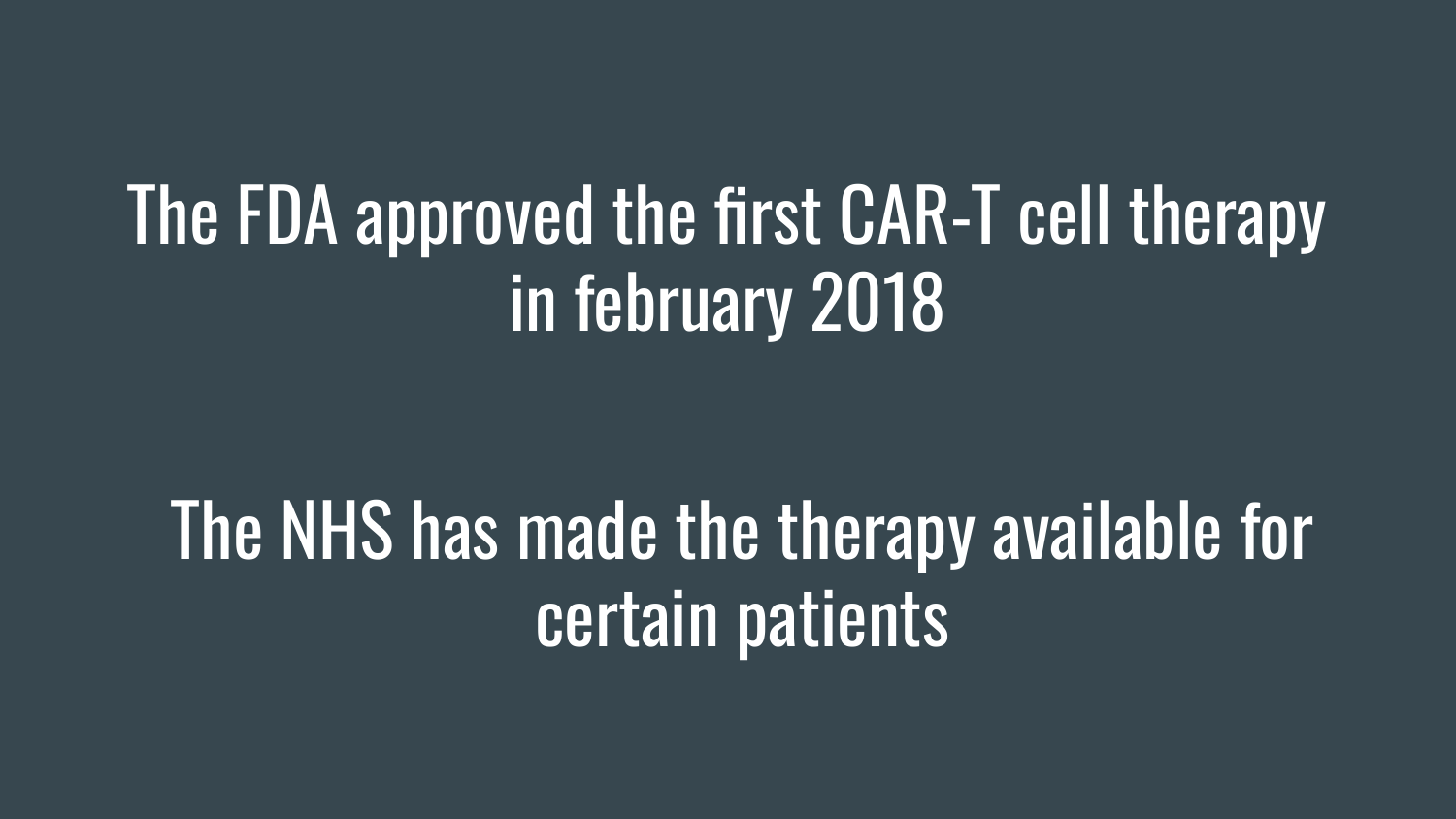

# The FDA approved the first CAR-T cell therapy in february 2018
The NHS has made the therapy available for certain patients